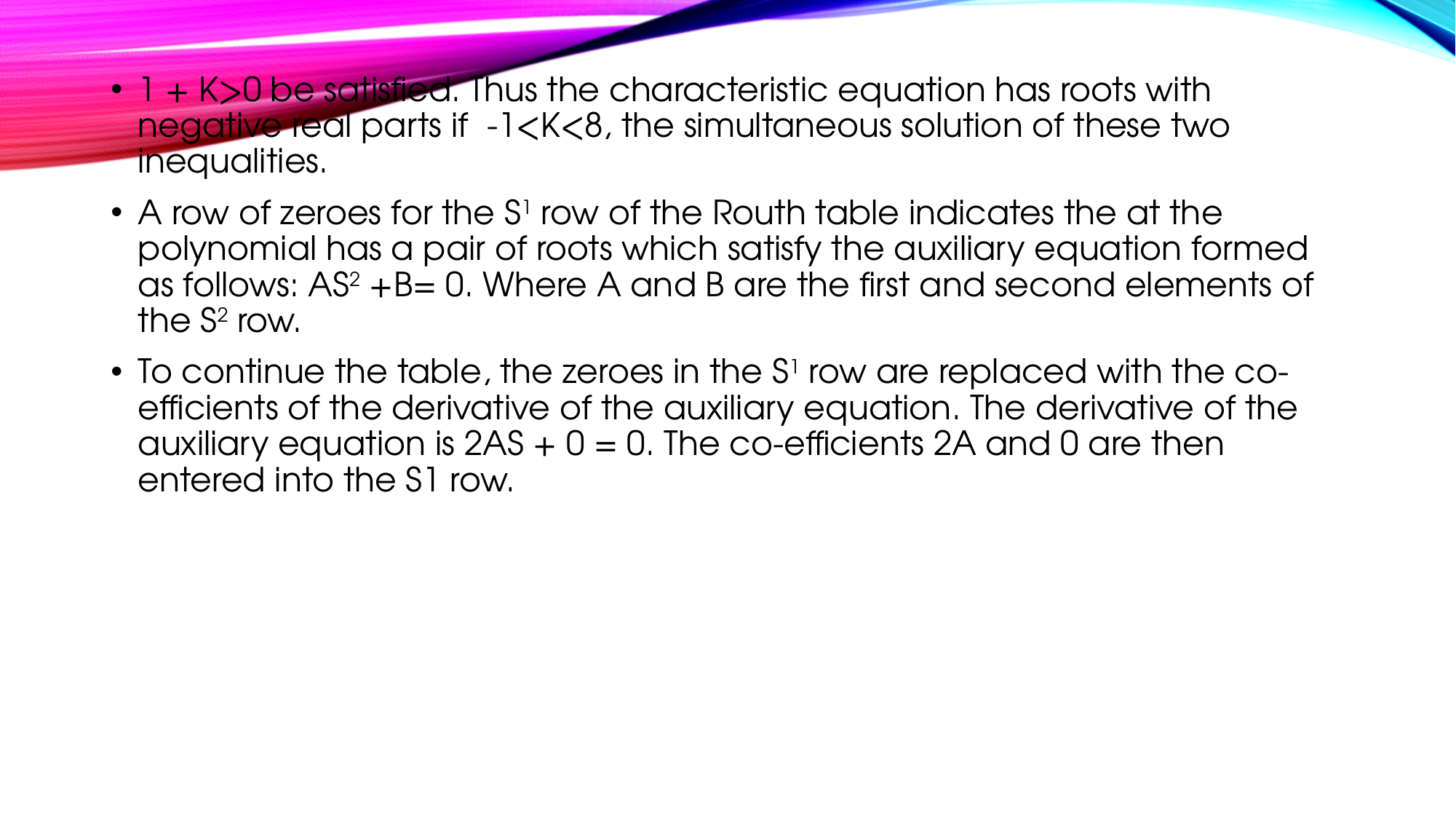

1 + K>0 be satisfied. Thus the characteristic equation has roots with negative real parts if  -1<K<8, the simultaneous solution of these two inequalities.
A row of zeroes for the S1 row of the Routh table indicates the at the polynomial has a pair of roots which satisfy the auxiliary equation formed as follows: AS2 +B= 0. Where A and B are the first and second elements of the S2 row.
To continue the table, the zeroes in the S1 row are replaced with the co-efficients of the derivative of the auxiliary equation. The derivative of the auxiliary equation is 2AS + 0 = 0. The co-efficients 2A and 0 are then entered into the S1 row.